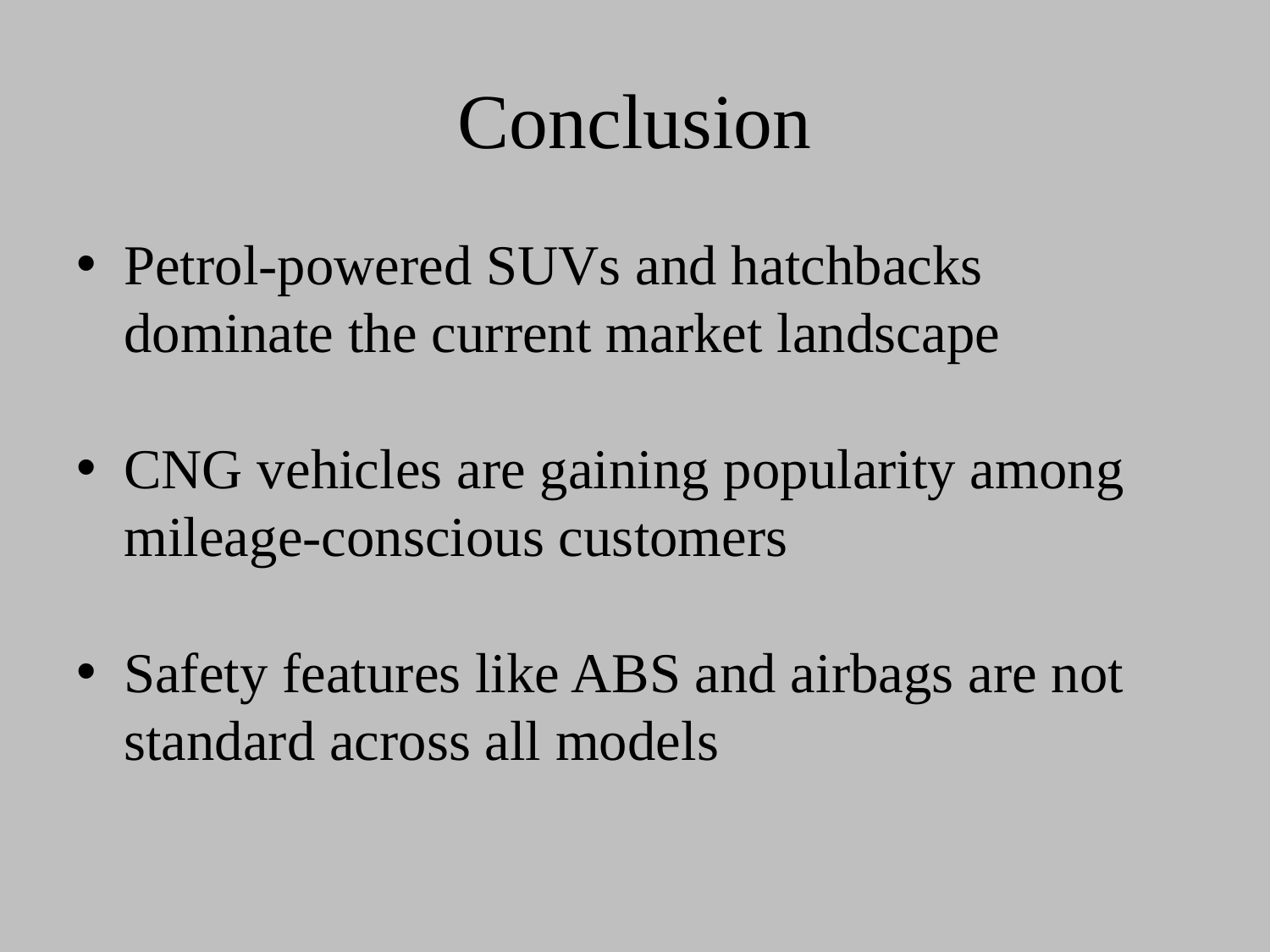

# Conclusion
Petrol-powered SUVs and hatchbacks dominate the current market landscape

CNG vehicles are gaining popularity among mileage-conscious customers

Safety features like ABS and airbags are not standard across all models